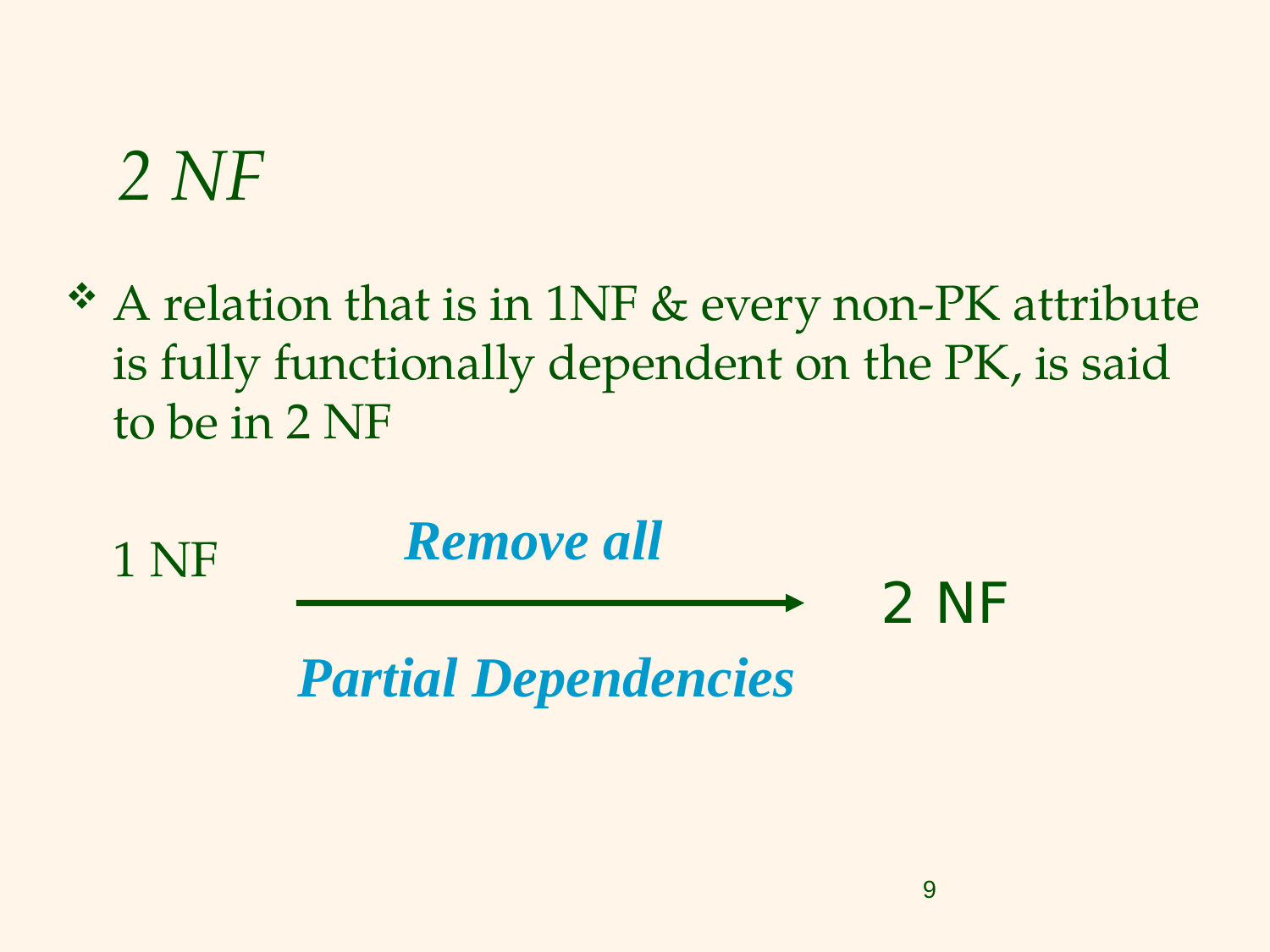

# 2 NF
A relation that is in 1NF & every non-PK attribute is fully functionally dependent on the PK, is said to be in 2 NF

	1 NF
Remove all
2 NF

Partial Dependencies
9